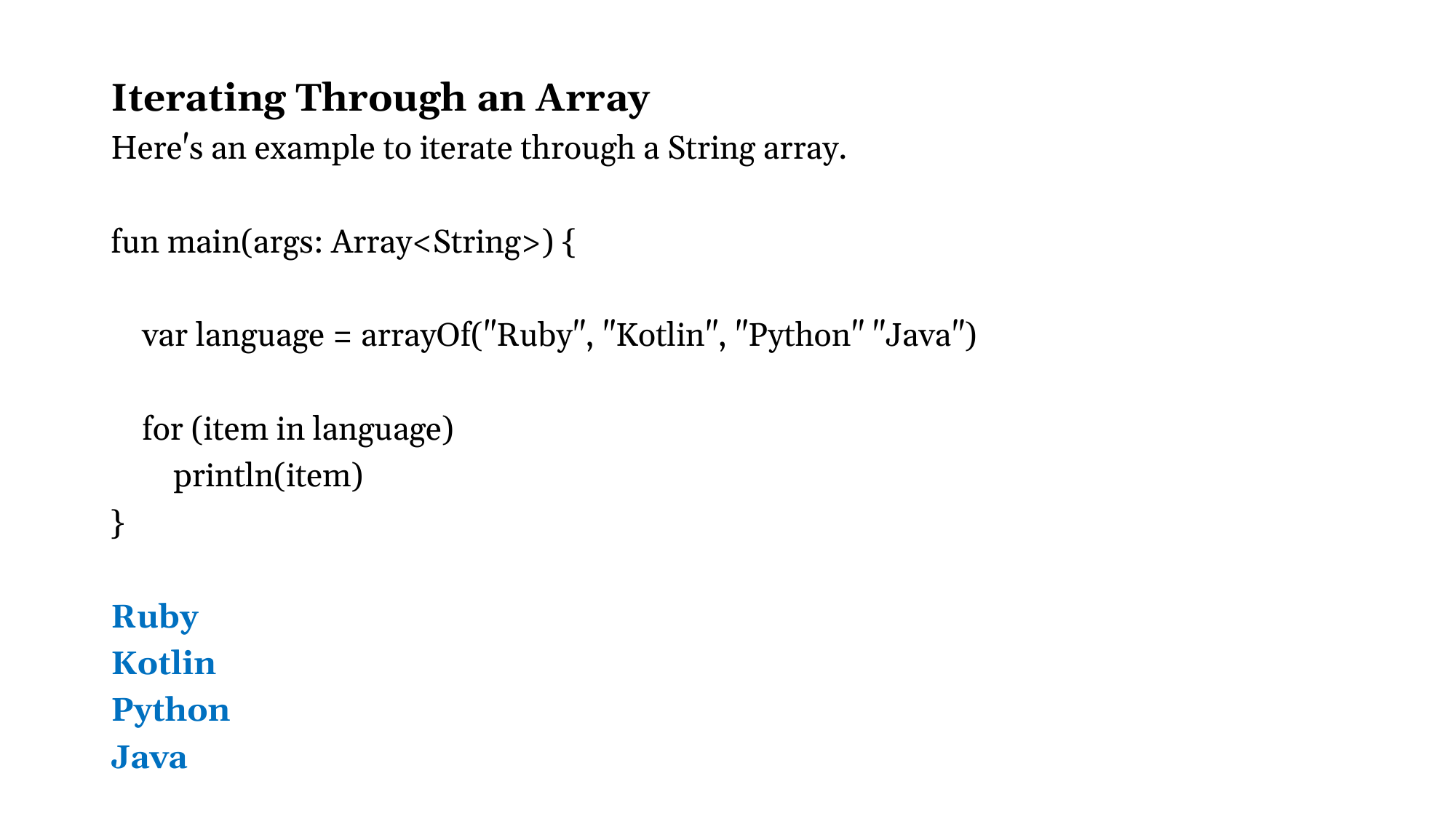

Iterating Through an Array
Here's an example to iterate through a String array.

fun main(args: Array<String>) {

    var language = arrayOf("Ruby", "Kotlin", "Python" "Java")

    for (item in language)
        println(item)
}

Ruby
Kotlin
Python
Java